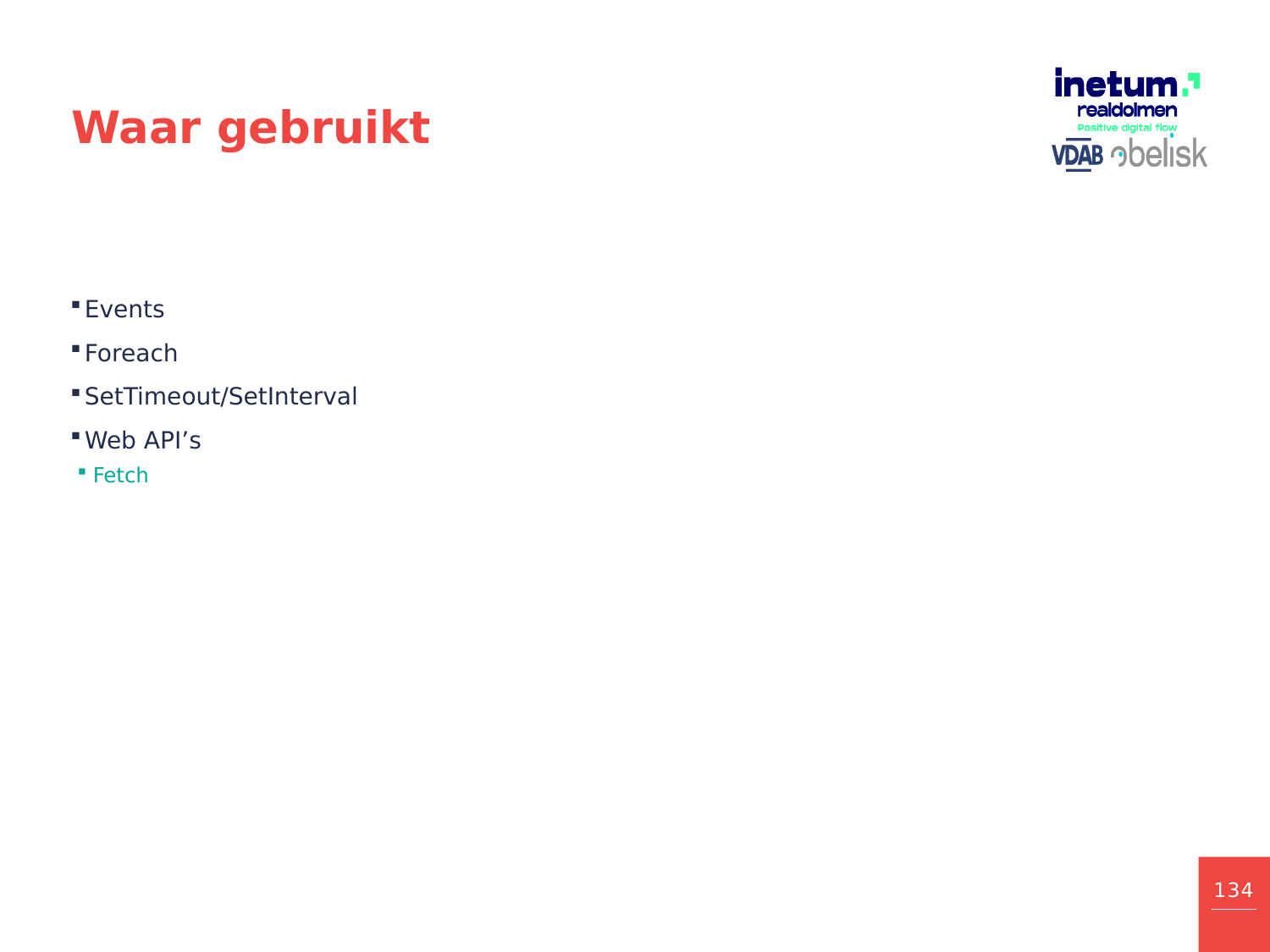

# Waar gebruikt
Events
Foreach
SetTimeout/SetInterval
Web API’s
Fetch